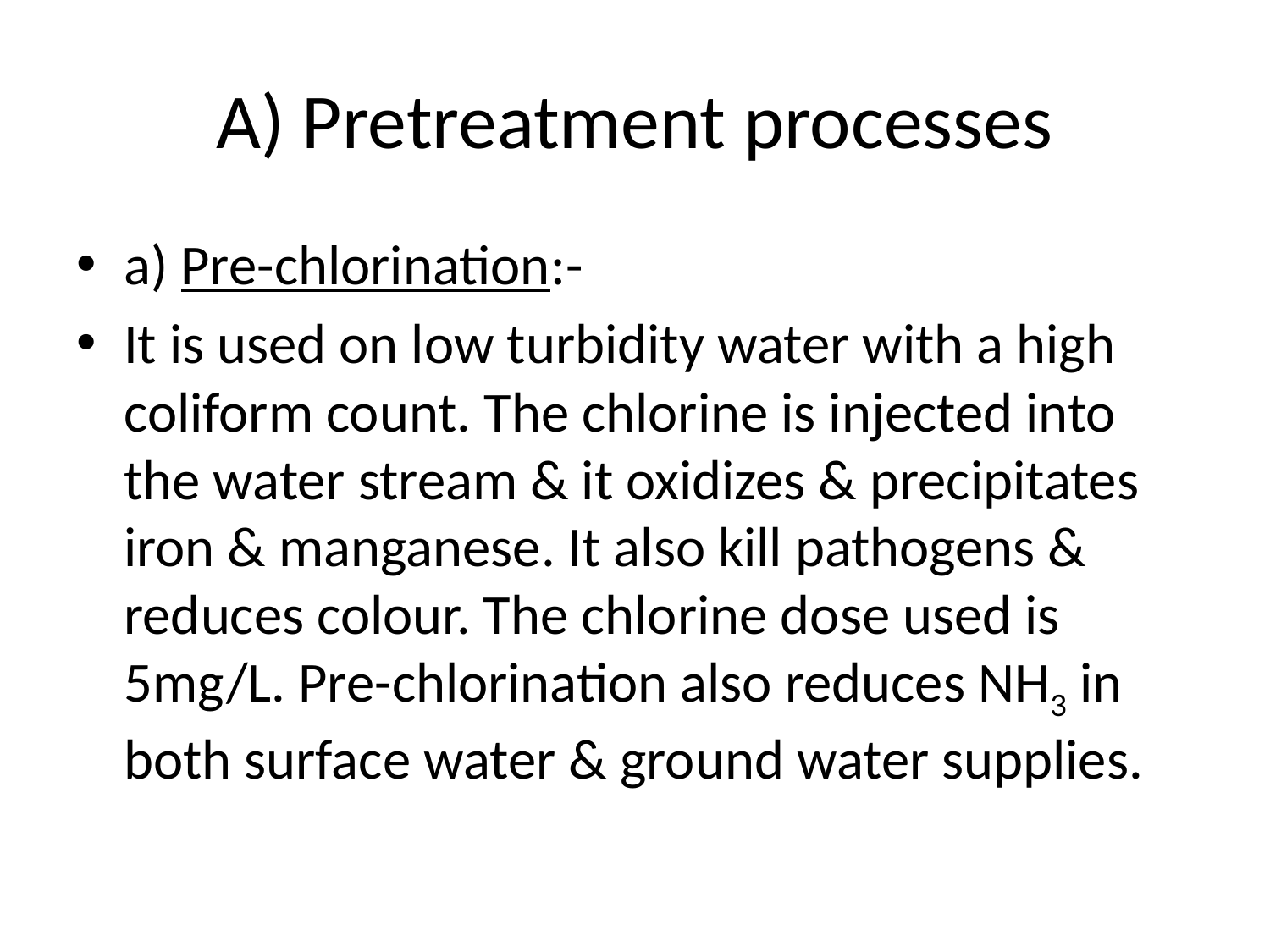

# A) Pretreatment processes
a) Pre-chlorination:-
It is used on low turbidity water with a high coliform count. The chlorine is injected into the water stream & it oxidizes & precipitates iron & manganese. It also kill pathogens & reduces colour. The chlorine dose used is 5mg/L. Pre-chlorination also reduces NH3 in both surface water & ground water supplies.